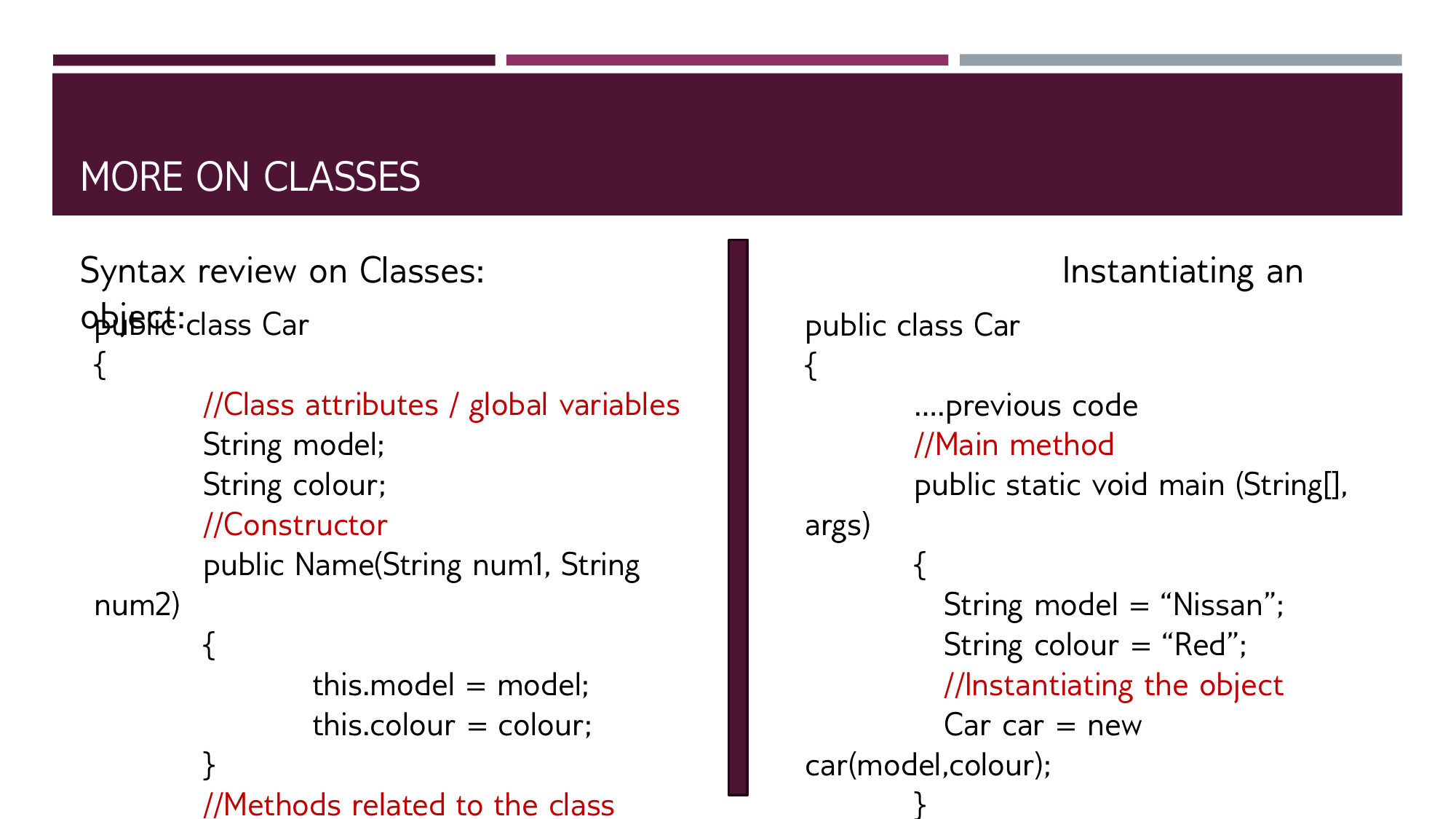

# MORE ON CLASSES
Syntax review on Classes:						Instantiating an object:
public class Car
{
	//Class attributes / global variables
	String model;
	String colour;
	//Constructor
	public Name(String num1, String num2)
	{
		this.model = model;
		this.colour = colour;
	}
	//Methods related to the class
}
public class Car
{
	….previous code
	//Main method
	public static void main (String[], args)
	{
	   String model = “Nissan”;
	   String colour = “Red”;
	   //Instantiating the object
	   Car car = new car(model,colour);
	}

}